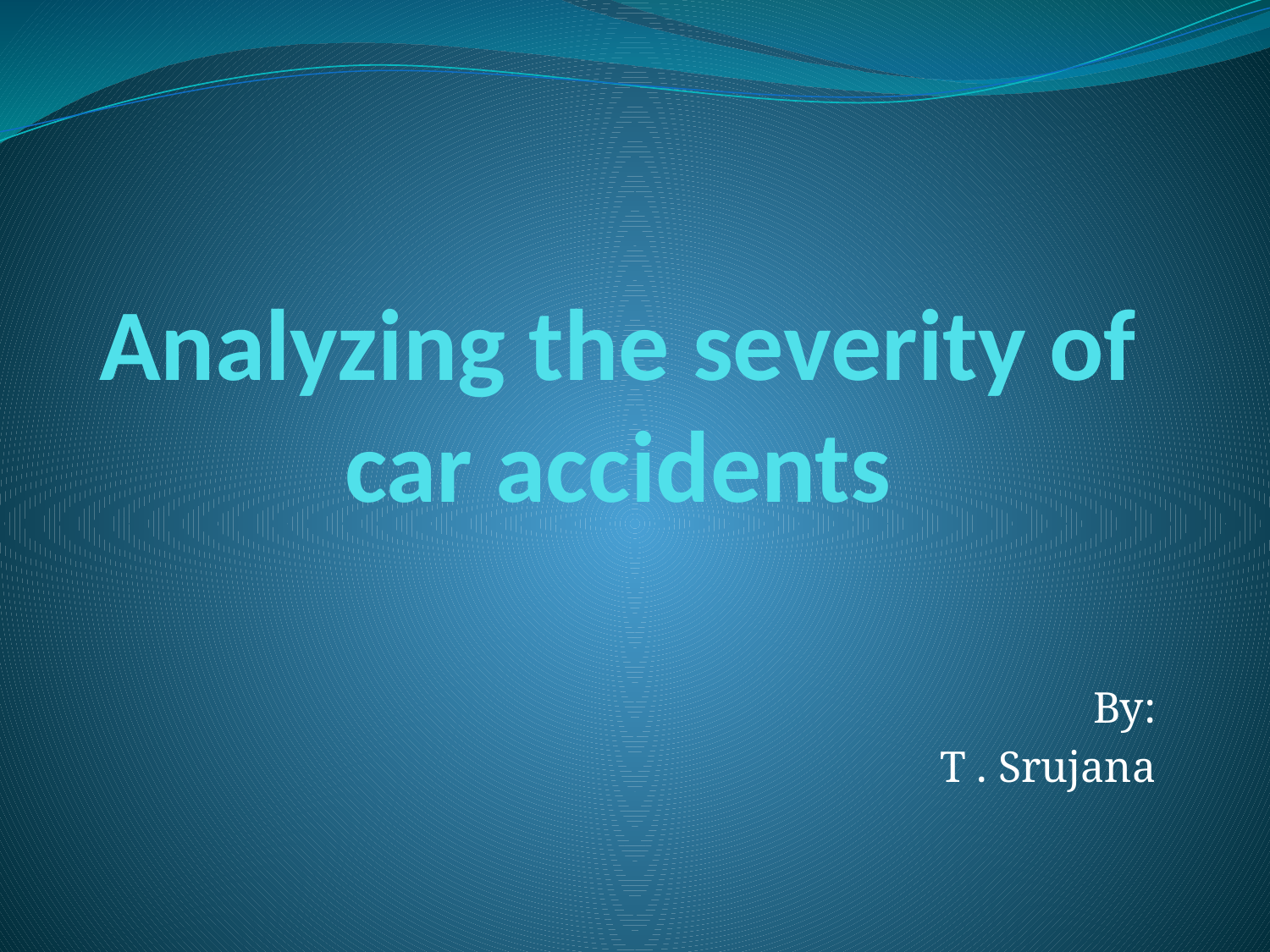

# Analyzing the severity of car accidents
By:
T . Srujana